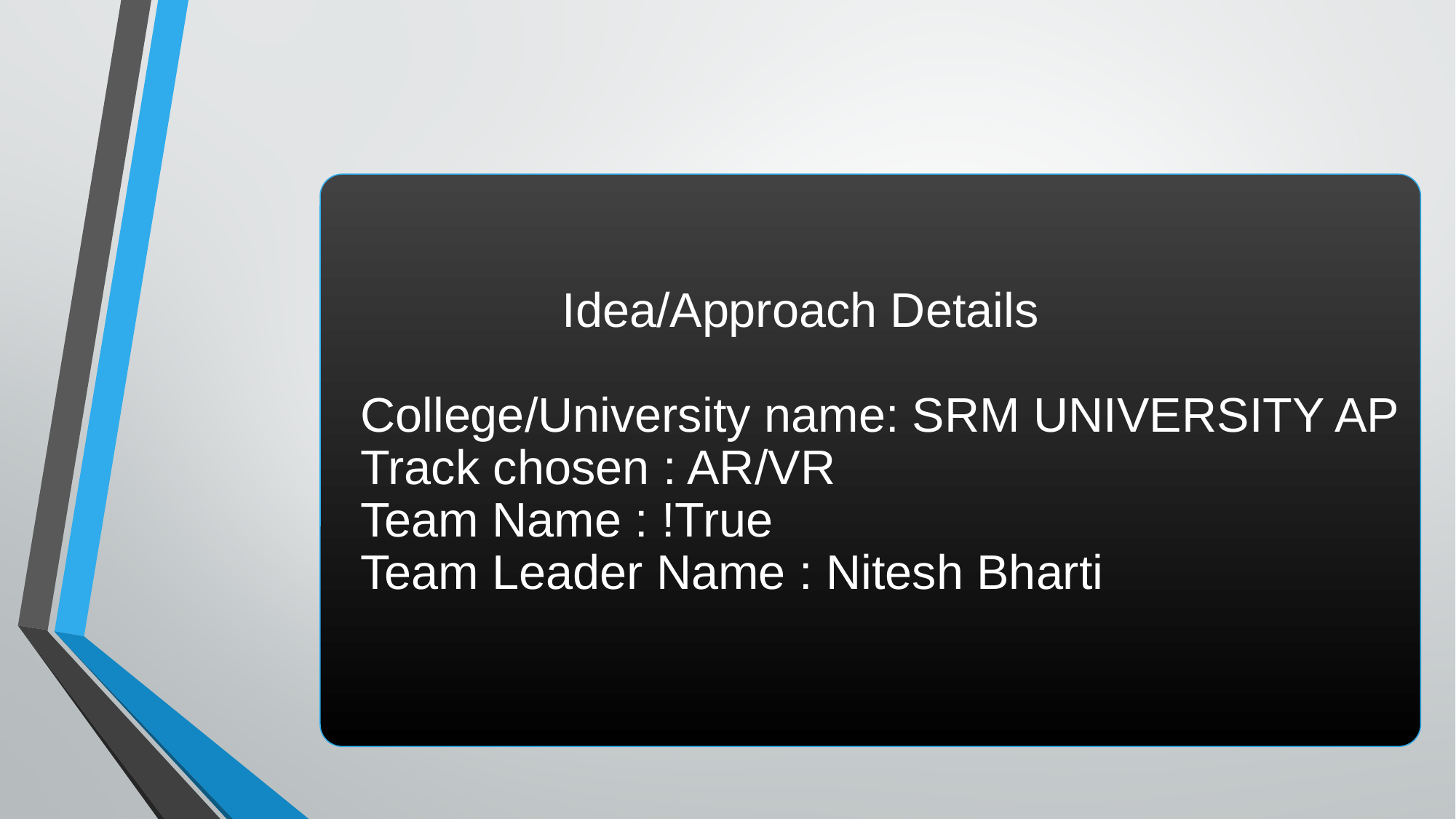

# Idea/Approach Details College/University name: SRM UNIVERSITY AP Track chosen : AR/VR Team Name : !True Team Leader Name : Nitesh Bharti